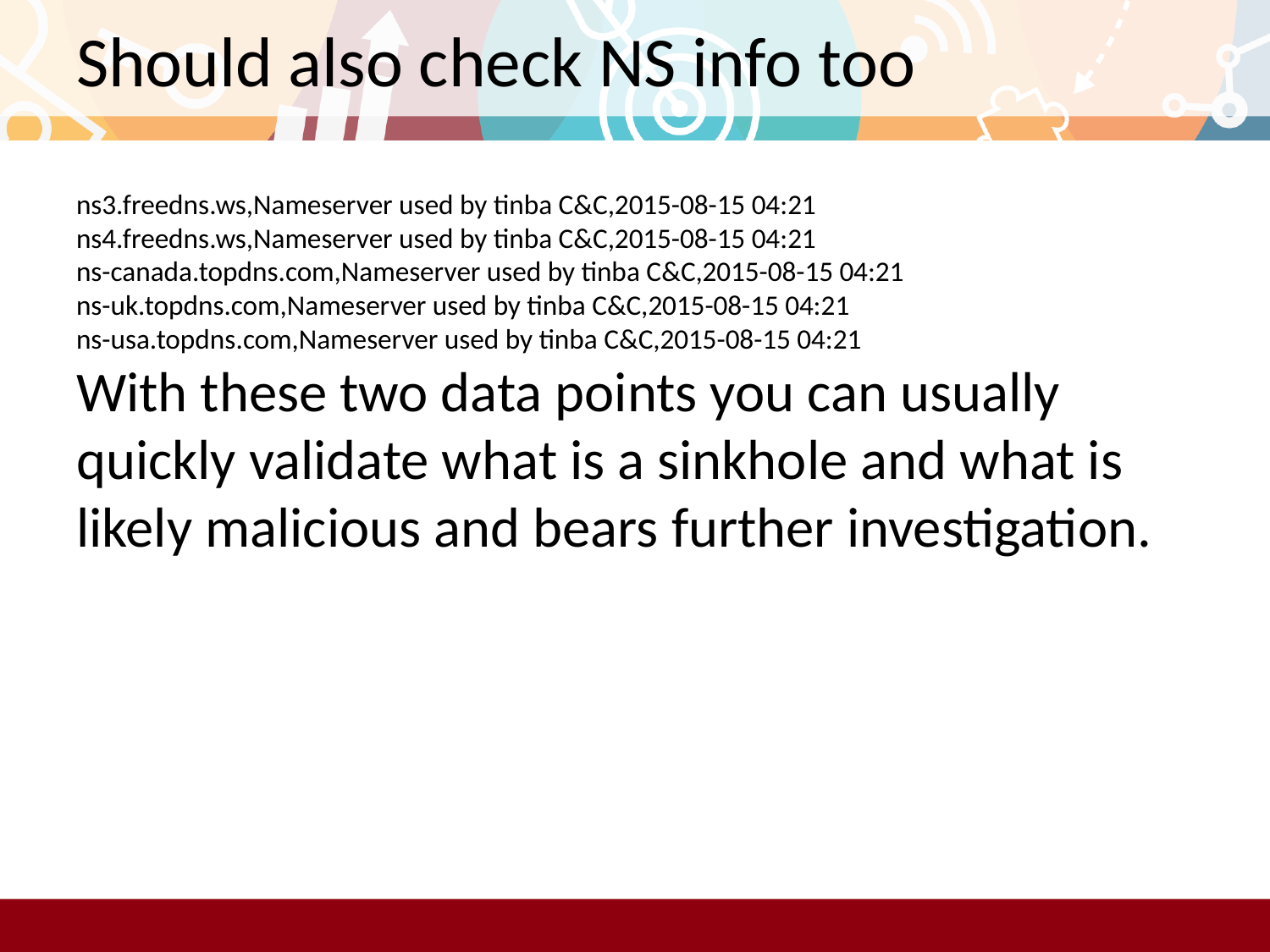

# Should also check NS info too
ns3.freedns.ws,Nameserver used by tinba C&C,2015-08-15 04:21
ns4.freedns.ws,Nameserver used by tinba C&C,2015-08-15 04:21
ns-canada.topdns.com,Nameserver used by tinba C&C,2015-08-15 04:21
ns-uk.topdns.com,Nameserver used by tinba C&C,2015-08-15 04:21
ns-usa.topdns.com,Nameserver used by tinba C&C,2015-08-15 04:21
With these two data points you can usually quickly validate what is a sinkhole and what is likely malicious and bears further investigation.